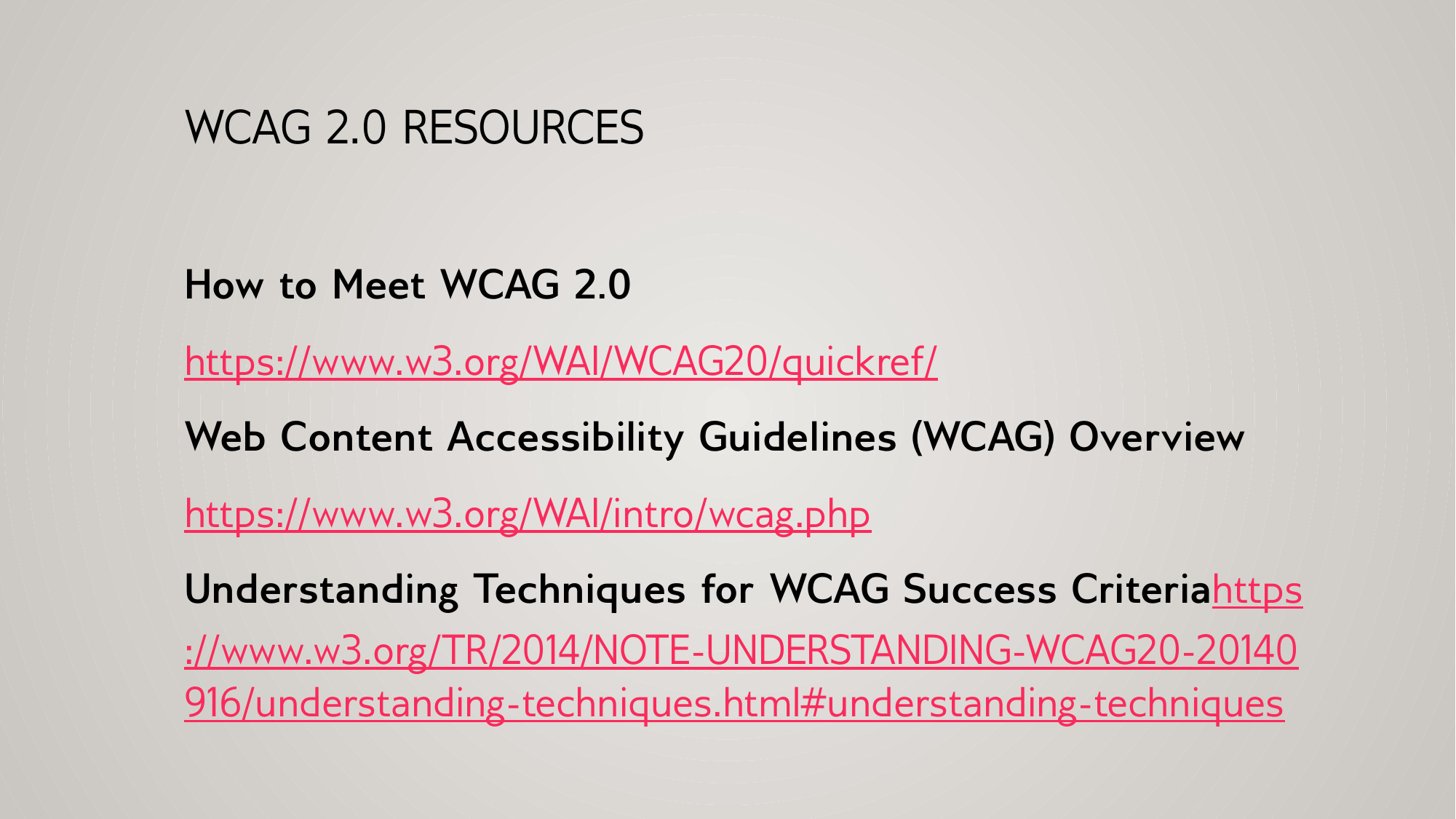

# WCAG 2.0 Resources
How to Meet WCAG 2.0
https://www.w3.org/WAI/WCAG20/quickref/
Web Content Accessibility Guidelines (WCAG) Overview
https://www.w3.org/WAI/intro/wcag.php
Understanding Techniques for WCAG Success Criteria
https://www.w3.org/TR/2014/NOTE-UNDERSTANDING-WCAG20-20140916/understanding-techniques.html#understanding-techniques